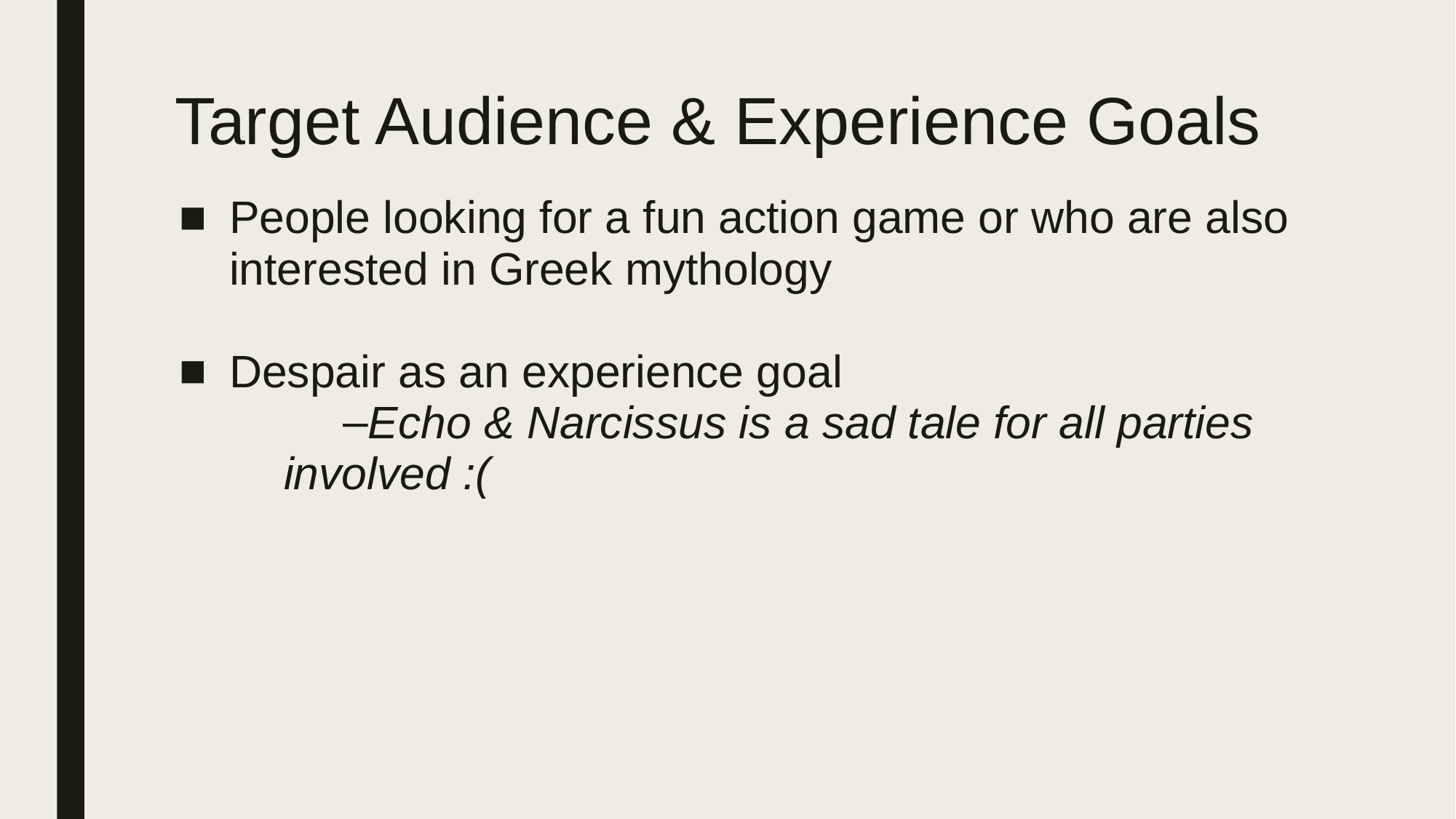

# Target Audience & Experience Goals
People looking for a fun action game or who are also interested in Greek mythology

Despair as an experience goal
Echo & Narcissus is a sad tale for all parties involved :(